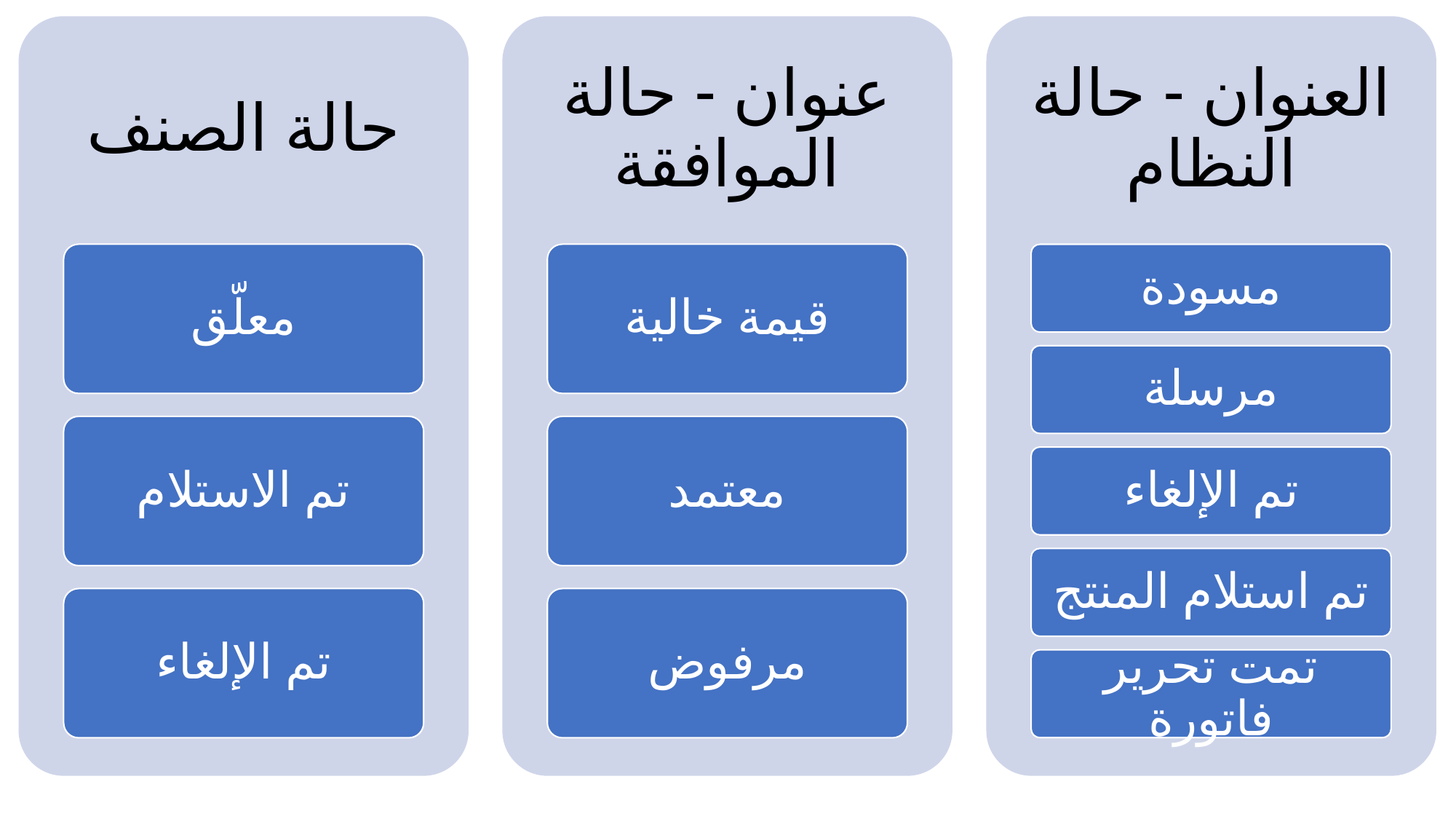

العنوان - حالة النظام
عنوان - حالة الموافقة
حالة الصنف
قيمة خالية
معلّق
مسودة
مرسلة
معتمد
تم الاستلام
تم الإلغاء
تم استلام المنتج
مرفوض
تم الإلغاء
تمت تحرير فاتورة